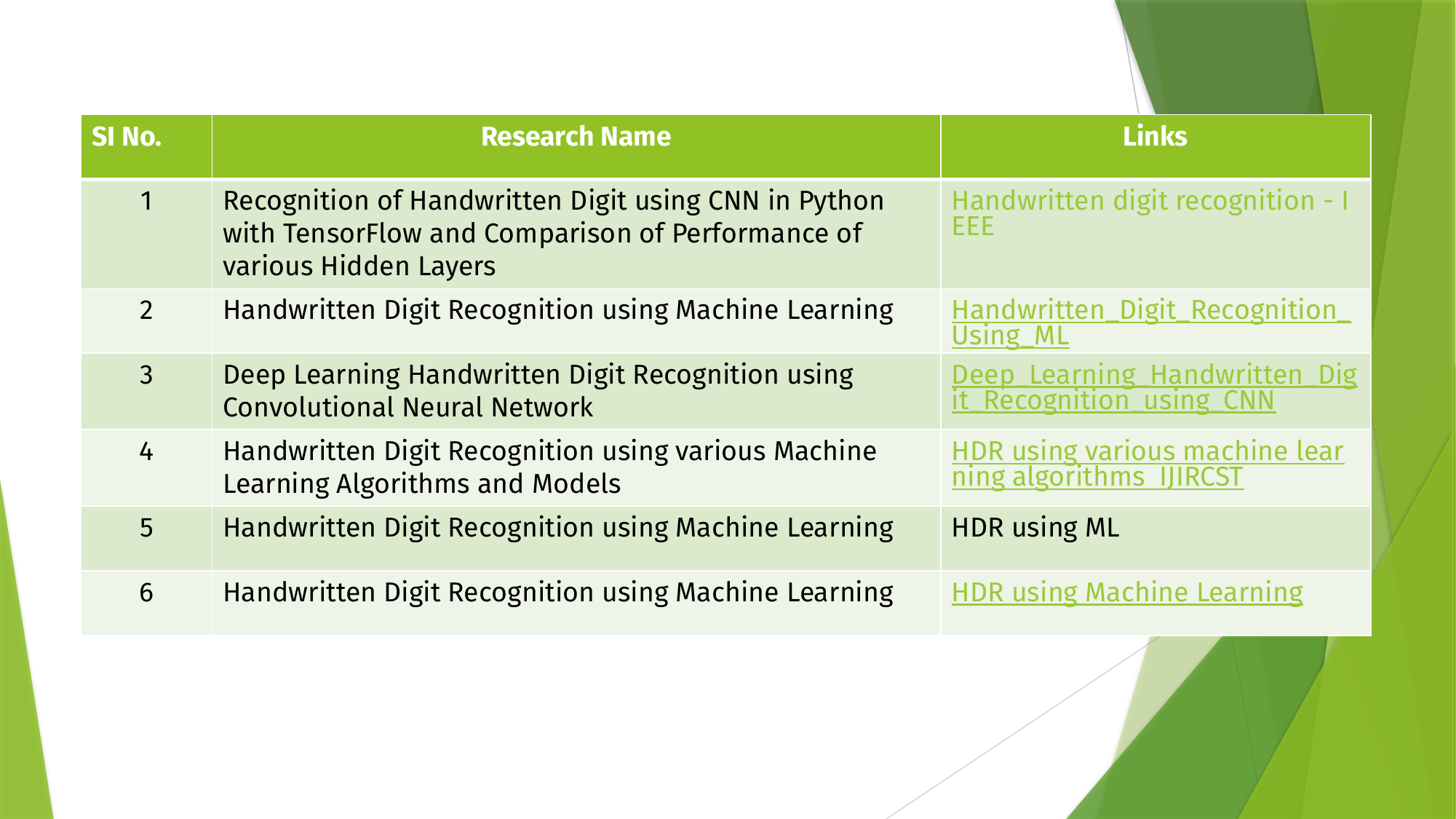

| SI No. | Research Name | Links |
| --- | --- | --- |
| 1 | Recognition of Handwritten Digit using CNN in Python with TensorFlow and Comparison of Performance of various Hidden Layers | Handwritten digit recognition - IEEE |
| 2 | Handwritten Digit Recognition using Machine Learning | Handwritten\_Digit\_Recognition\_Using\_ML |
| 3 | Deep Learning Handwritten Digit Recognition using Convolutional Neural Network | Deep\_Learning\_Handwritten\_Digit\_Recognition\_using\_CNN |
| 4 | Handwritten Digit Recognition using various Machine Learning Algorithms and Models | HDR using various machine learning algorithms  IJIRCST |
| 5 | Handwritten Digit Recognition using Machine Learning | HDR using ML |
| 6 | Handwritten Digit Recognition using Machine Learning | HDR using Machine Learning |